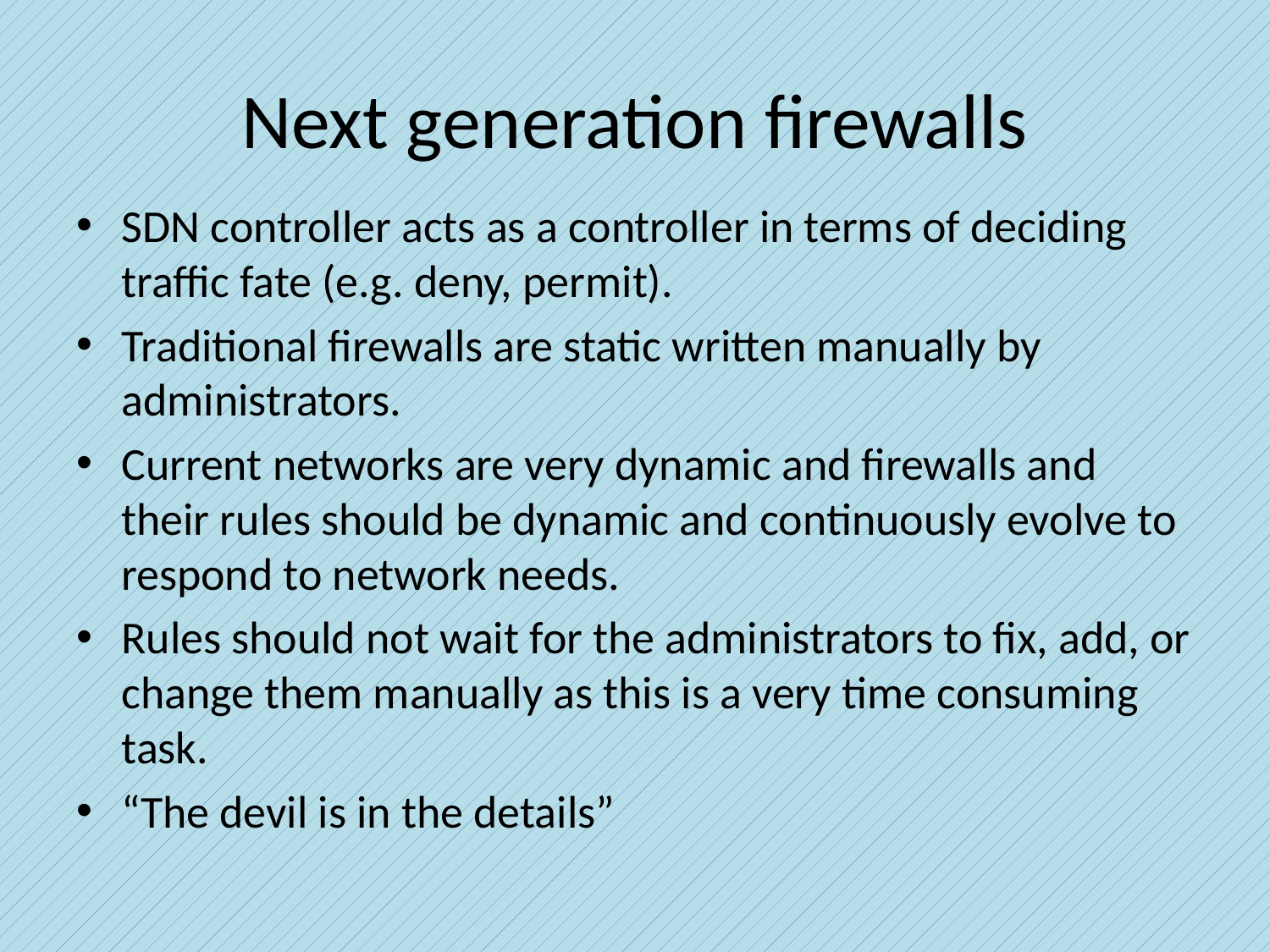

# Next generation firewalls
SDN controller acts as a controller in terms of deciding traffic fate (e.g. deny, permit).
Traditional firewalls are static written manually by administrators.
Current networks are very dynamic and firewalls and their rules should be dynamic and continuously evolve to respond to network needs.
Rules should not wait for the administrators to fix, add, or change them manually as this is a very time consuming task.
“The devil is in the details”